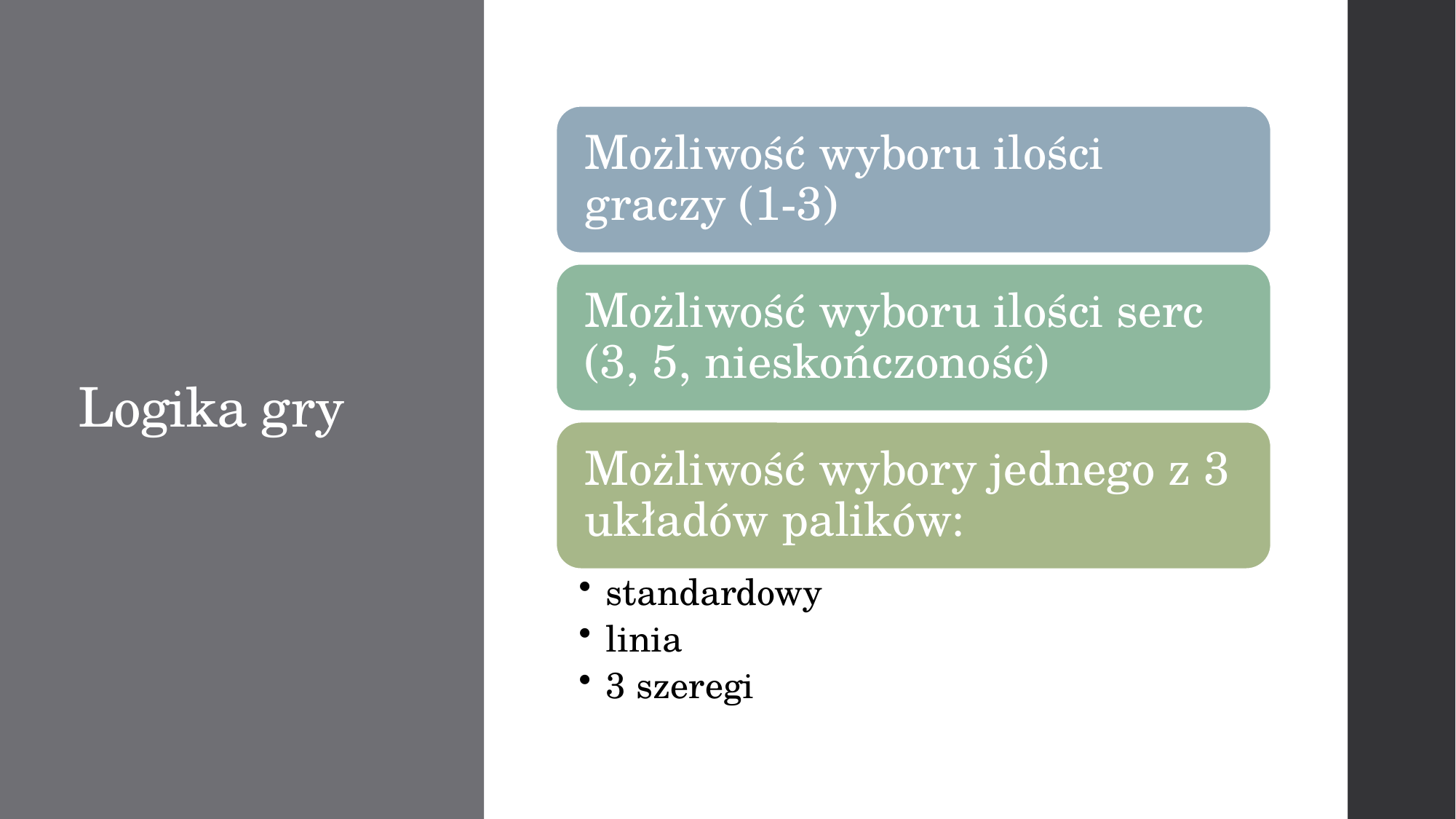

Możliwość wyboru ilości graczy (1-3)
Możliwość wyboru ilości serc (3, 5, nieskończoność)
Możliwość wybory jednego z 3 układów palików:
standardowy
linia
3 szeregi
# Logika gry